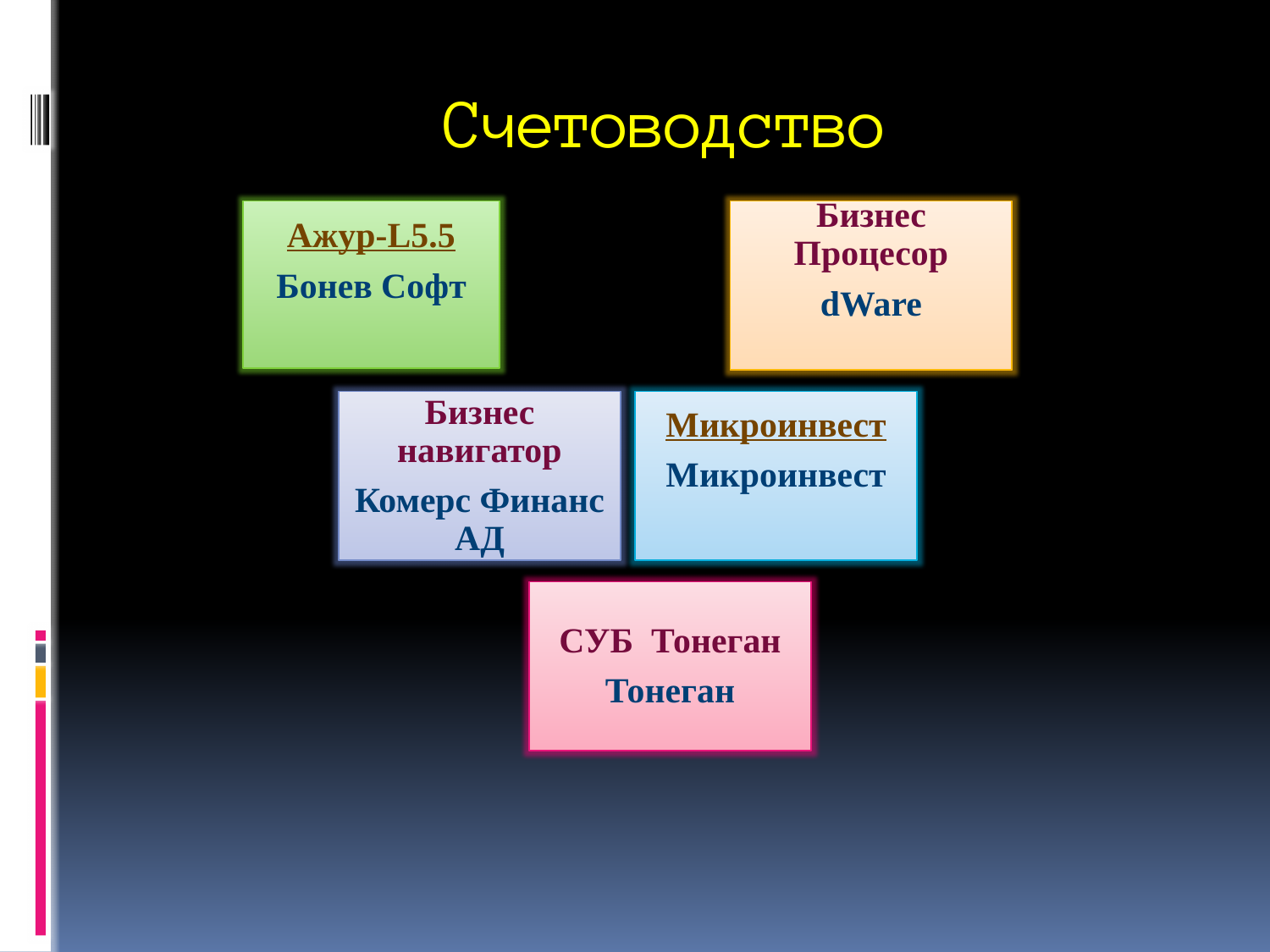

# Счетоводство

Ажур-L5.5
Бонев Софт

Бизнес Процесор
dWare

Бизнес навигатор
Комерс Финанс АД
Микроинвест
Микроинвест

СУБ  Тонеган
Тонеган